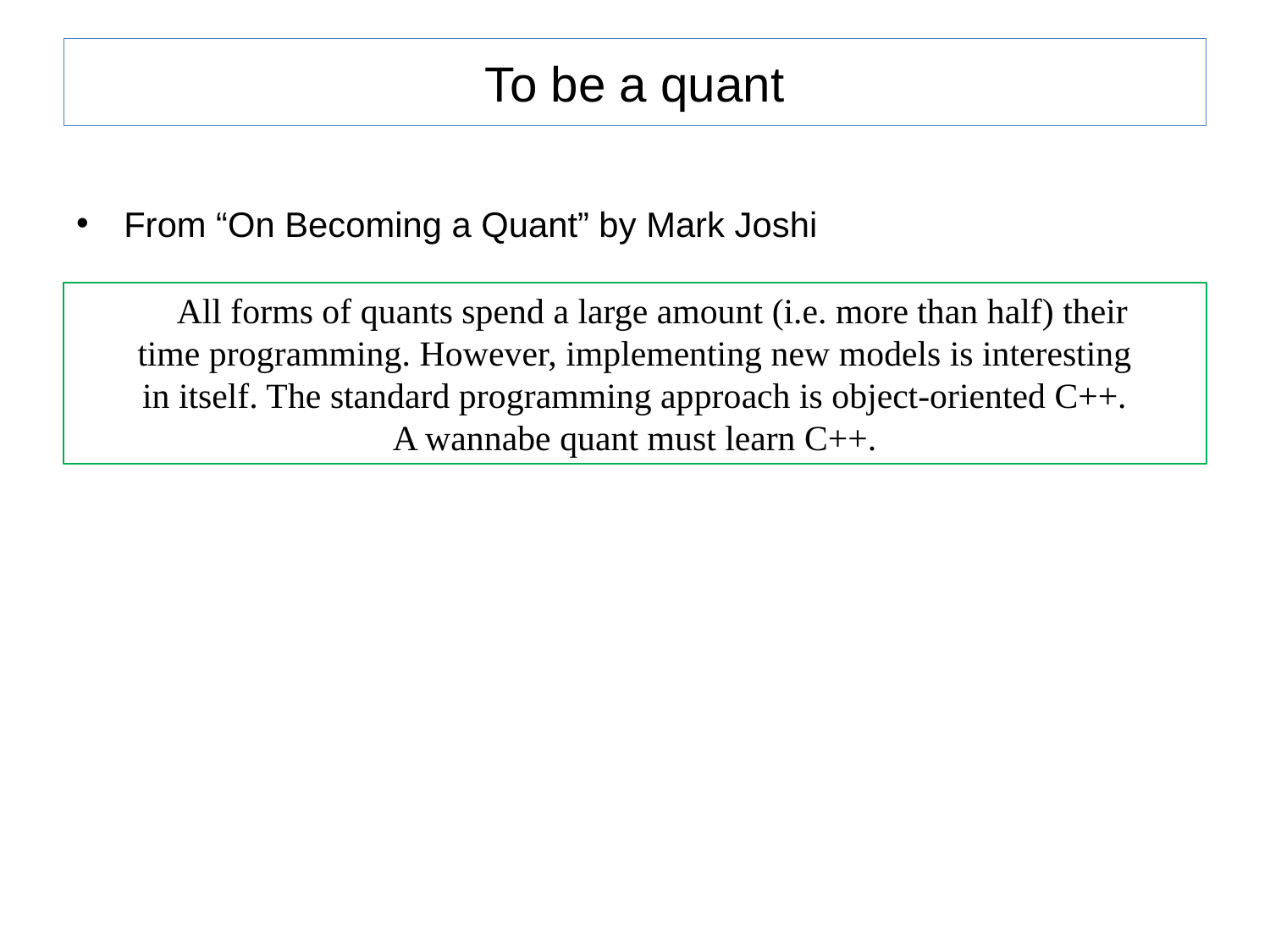

# To be a quant

From “On Becoming a Quant” by Mark Joshi
    All forms of quants spend a large amount (i.e. more than half) their
time programming. However, implementing new models is interesting
in itself. The standard programming approach is object-oriented C++.
A wannabe quant must learn C++.